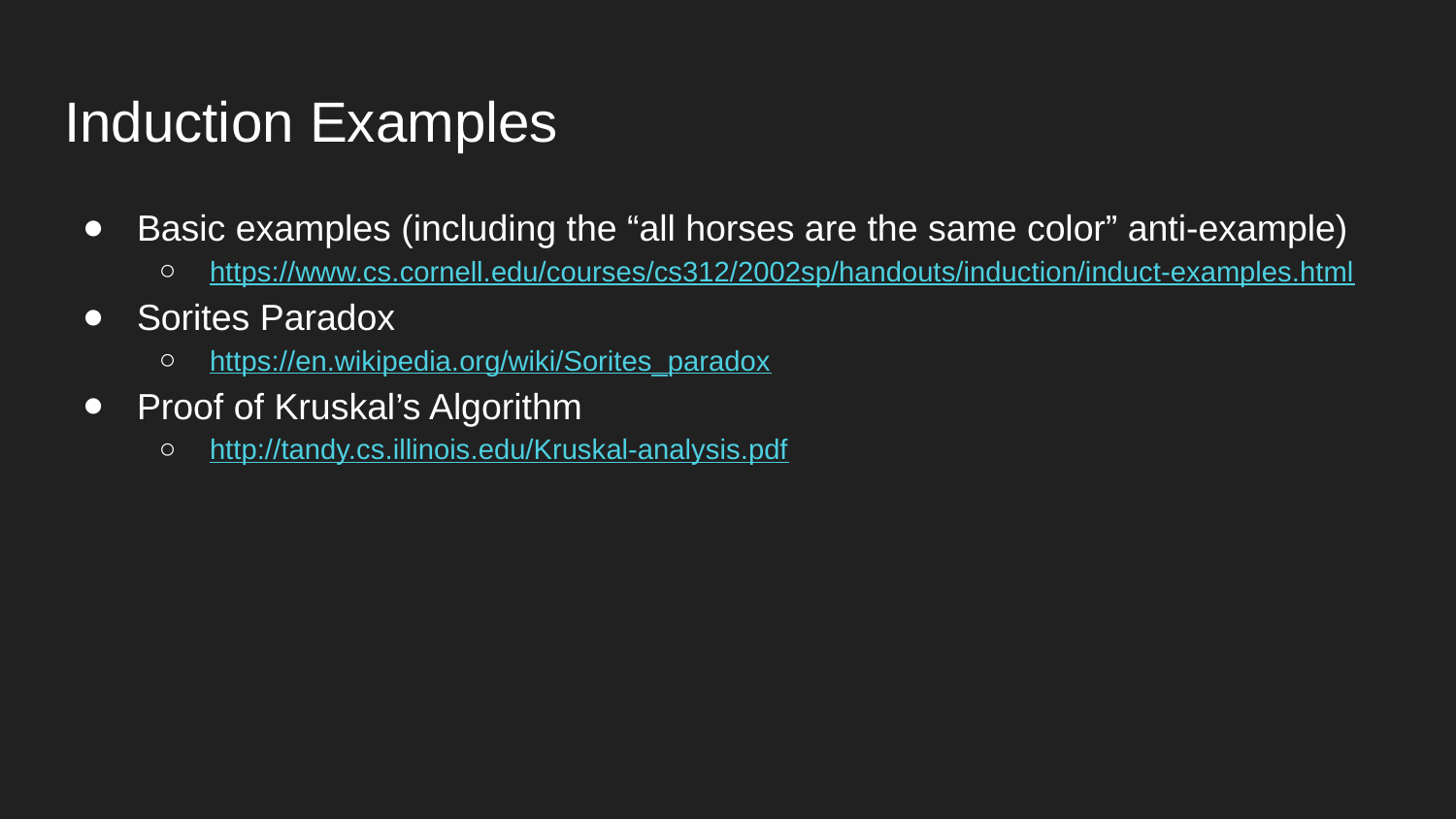

# Induction Examples
Basic examples (including the “all horses are the same color” anti-example)
https://www.cs.cornell.edu/courses/cs312/2002sp/handouts/induction/induct-examples.html
Sorites Paradox
https://en.wikipedia.org/wiki/Sorites_paradox
Proof of Kruskal’s Algorithm
http://tandy.cs.illinois.edu/Kruskal-analysis.pdf